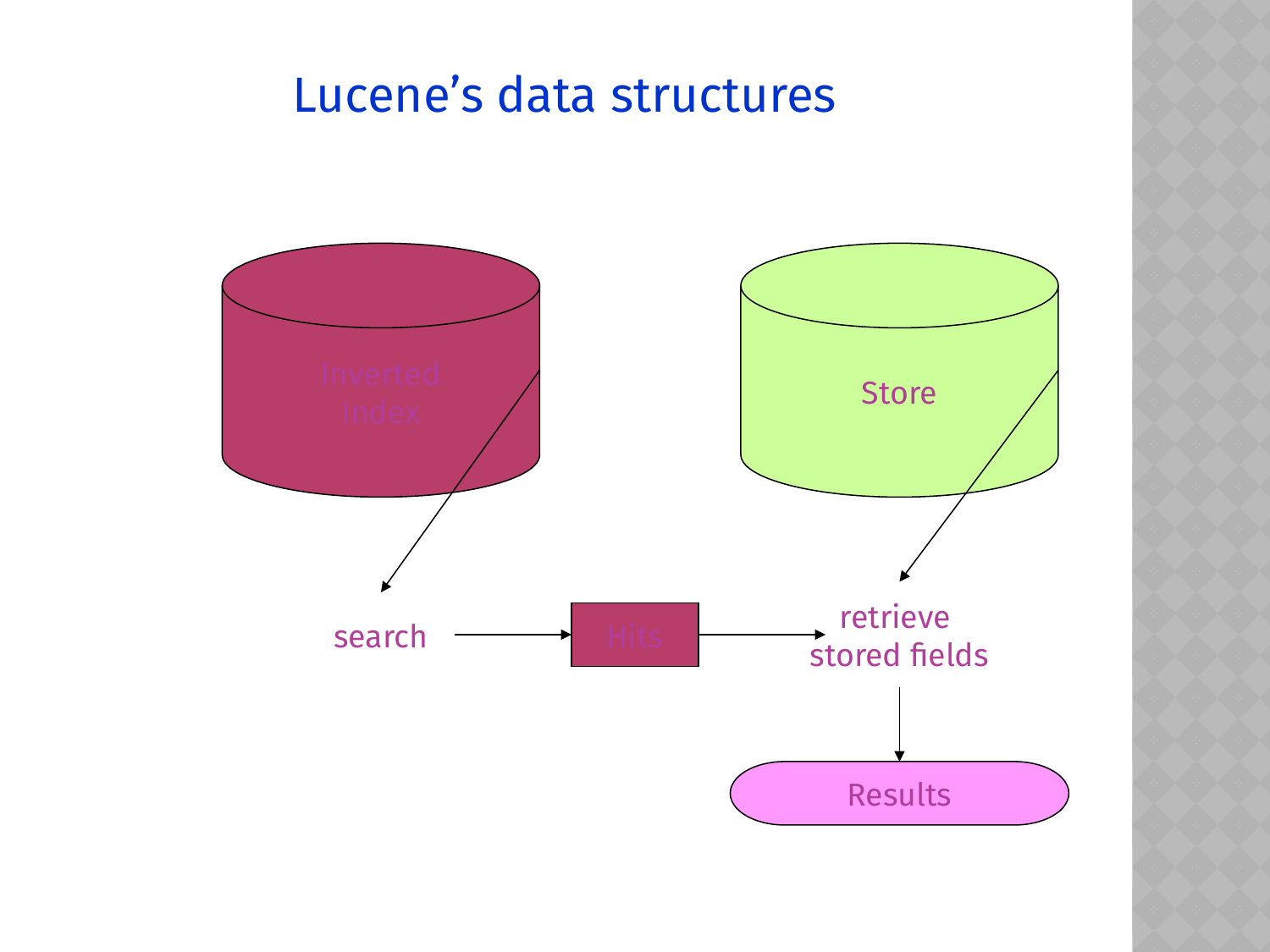

Lucene’s data structures
Inverted
Index
Store
search
retrieve
stored fields
Hits
Results